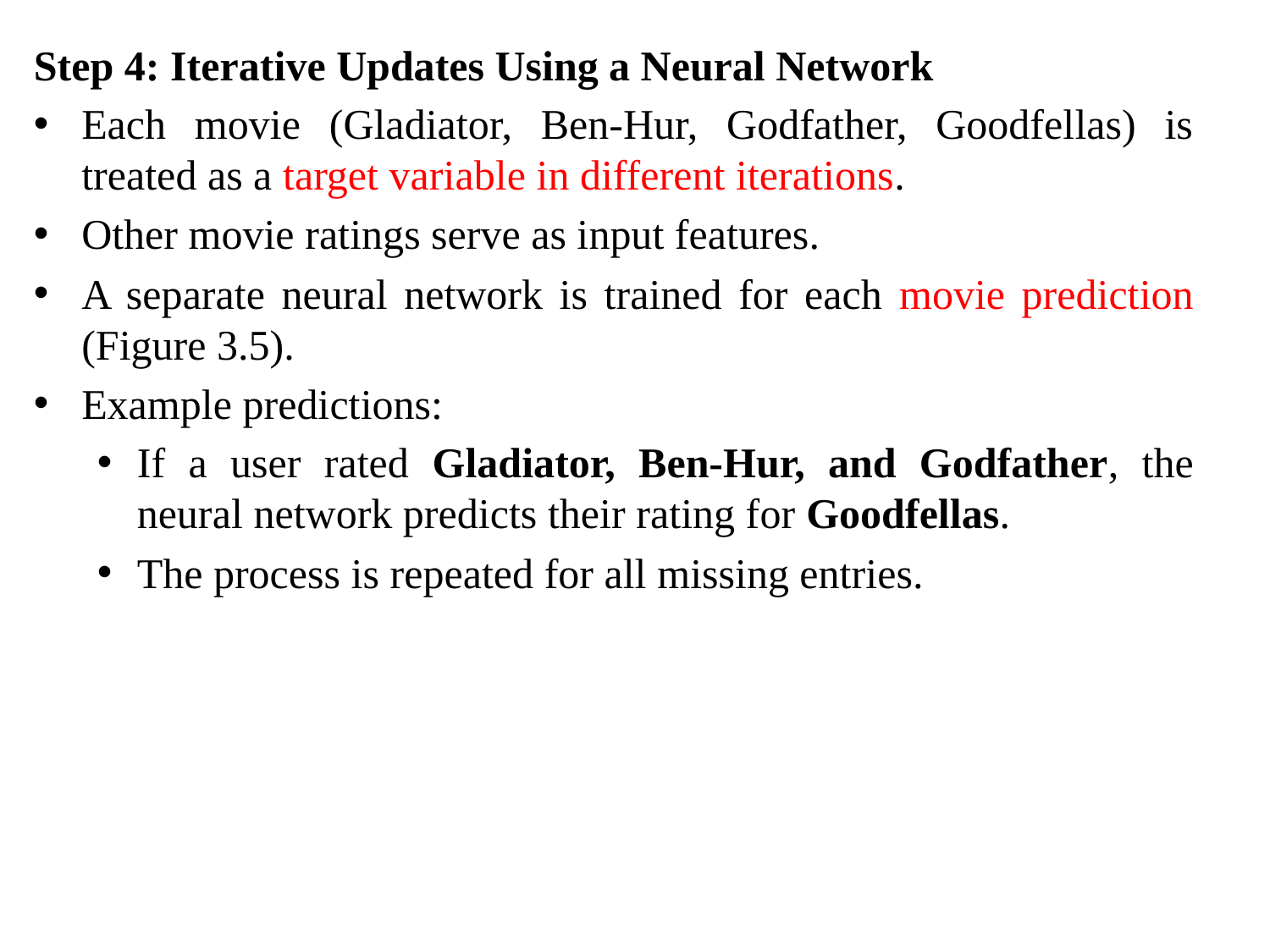

Step 4: Iterative Updates Using a Neural Network
Each movie (Gladiator, Ben-Hur, Godfather, Goodfellas) is treated as a target variable in different iterations.
Other movie ratings serve as input features.
A separate neural network is trained for each movie prediction (Figure 3.5).
Example predictions:
If a user rated Gladiator, Ben-Hur, and Godfather, the neural network predicts their rating for Goodfellas.
The process is repeated for all missing entries.